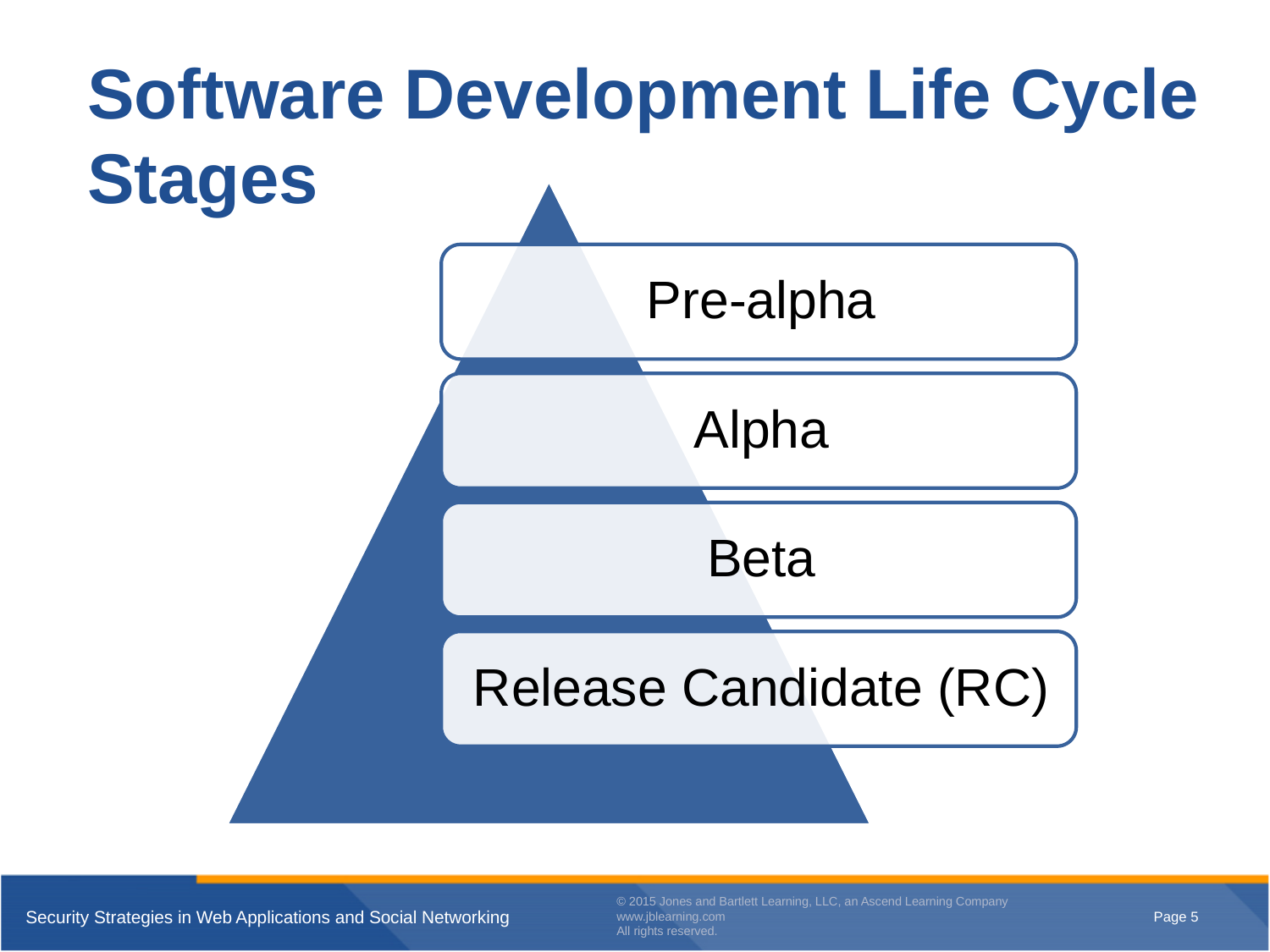

# Software Development Life Cycle Stages
Pre-alpha
Alpha
Beta
Release Candidate (RC)